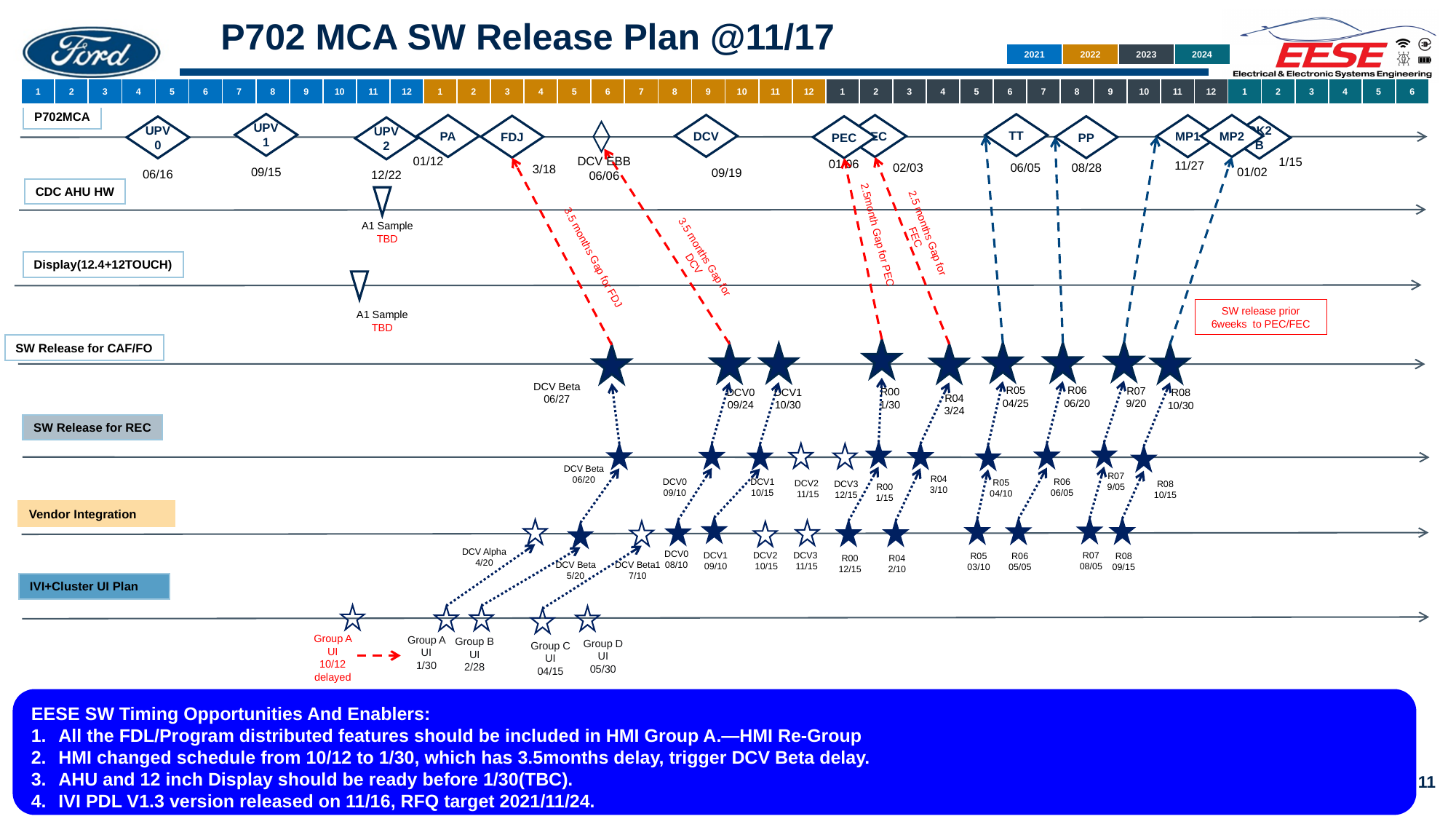

# P702 MCA SW Release Plan @11/17
| 2021 | 2022 | 2023 | 2024 |
| --- | --- | --- | --- |
| 1 | 2 | 3 | 4 | 5 | 6 | 7 | 8 | 9 | 10 | 11 | 12 | 1 | 2 | 3 | 4 | 5 | 6 | 7 | 8 | 9 | 10 | 11 | 12 | 1 | 2 | 3 | 4 | 5 | 6 | 7 | 8 | 9 | 10 | 11 | 12 | 1 | 2 | 3 | 4 | 5 | 6 |
| --- | --- | --- | --- | --- | --- | --- | --- | --- | --- | --- | --- | --- | --- | --- | --- | --- | --- | --- | --- | --- | --- | --- | --- | --- | --- | --- | --- | --- | --- | --- | --- | --- | --- | --- | --- | --- | --- | --- | --- | --- | --- |
P702MCA
UPV1
09/15
TT
06/05
DCV
09/19
PA
01/12
MP2
01/02
FEC
02/03
MP1
11/27
FDJ
3/18
PP
08/28
PEC
01/06
UPV0
06/16
OK2B
1/15
UPV2
12/22

DCV EBB
06/06
CDC AHU HW

A1 Sample
TBD
2.5 months Gap for FEC
2.5month Gap for PEC
3.5 months Gap for DCV
3.5 months Gap for FDJ
Display(12.4+12TOUCH)

SW release prior 6weeks  to PEC/FEC
A1 Sample
TBD
SW Release for CAF/FO

R00
1/30

R07
9/20

R06
06/20

R05
04/25

DCV1
10/30

DCV0
09/24

R08
10/30

R04
3/24

DCV Beta
06/27
SW Release for REC

R07
9/05

R00
1/15

R06
06/05

DCV2
11/15

DCV0
09/10

R04
3/10

DCV Beta
06/20

DCV3
12/15

DCV1
10/15

R05
04/10

R08
10/15
Vendor Integration

DCV1
09/10

R07
08/05

R05
03/10

R08
09/15

R06
05/05

DCV Alpha
4/20

DCV0
08/10

DCV3
11/15

R00
12/15

R04
2/10

DCV Beta1
7/10

DCV2
10/15

DCV Beta
5/20
IVI+Cluster UI Plan

Group A UI
10/12 delayed

Group B UI
2/28

Group A UI
1/30

Group D UI
05/30

Group C UI
04/15
EESE SW Timing Opportunities And Enablers:
All the FDL/Program distributed features should be included in HMI Group A.—HMI Re-Group
HMI changed schedule from 10/12 to 1/30, which has 3.5months delay, trigger DCV Beta delay.
AHU and 12 inch Display should be ready before 1/30(TBC).
IVI PDL V1.3 version released on 11/16, RFQ target 2021/11/24.